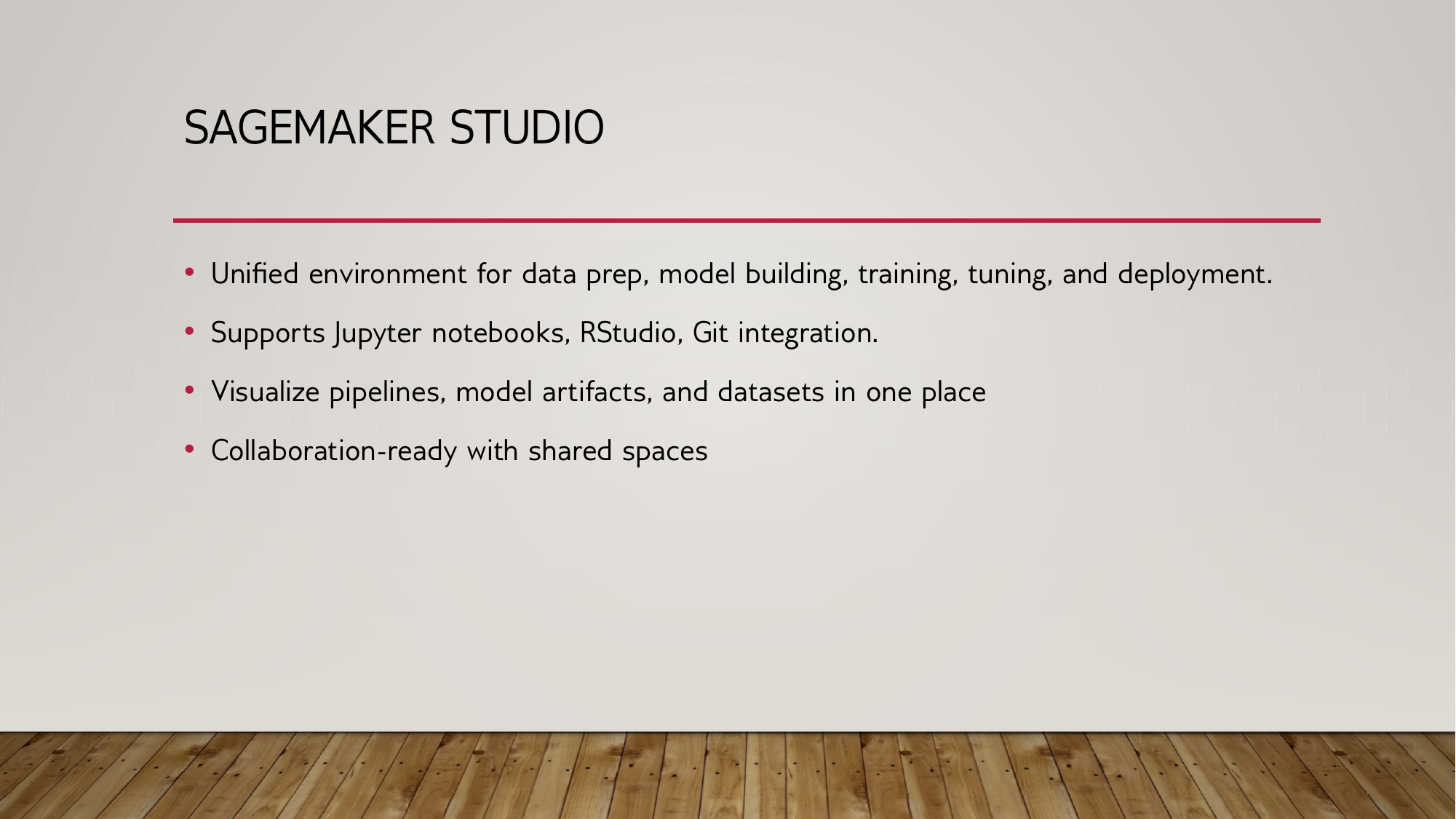

# SageMaker Studio
Unified environment for data prep, model building, training, tuning, and deployment.
Supports Jupyter notebooks, RStudio, Git integration.
Visualize pipelines, model artifacts, and datasets in one place
Collaboration-ready with shared spaces